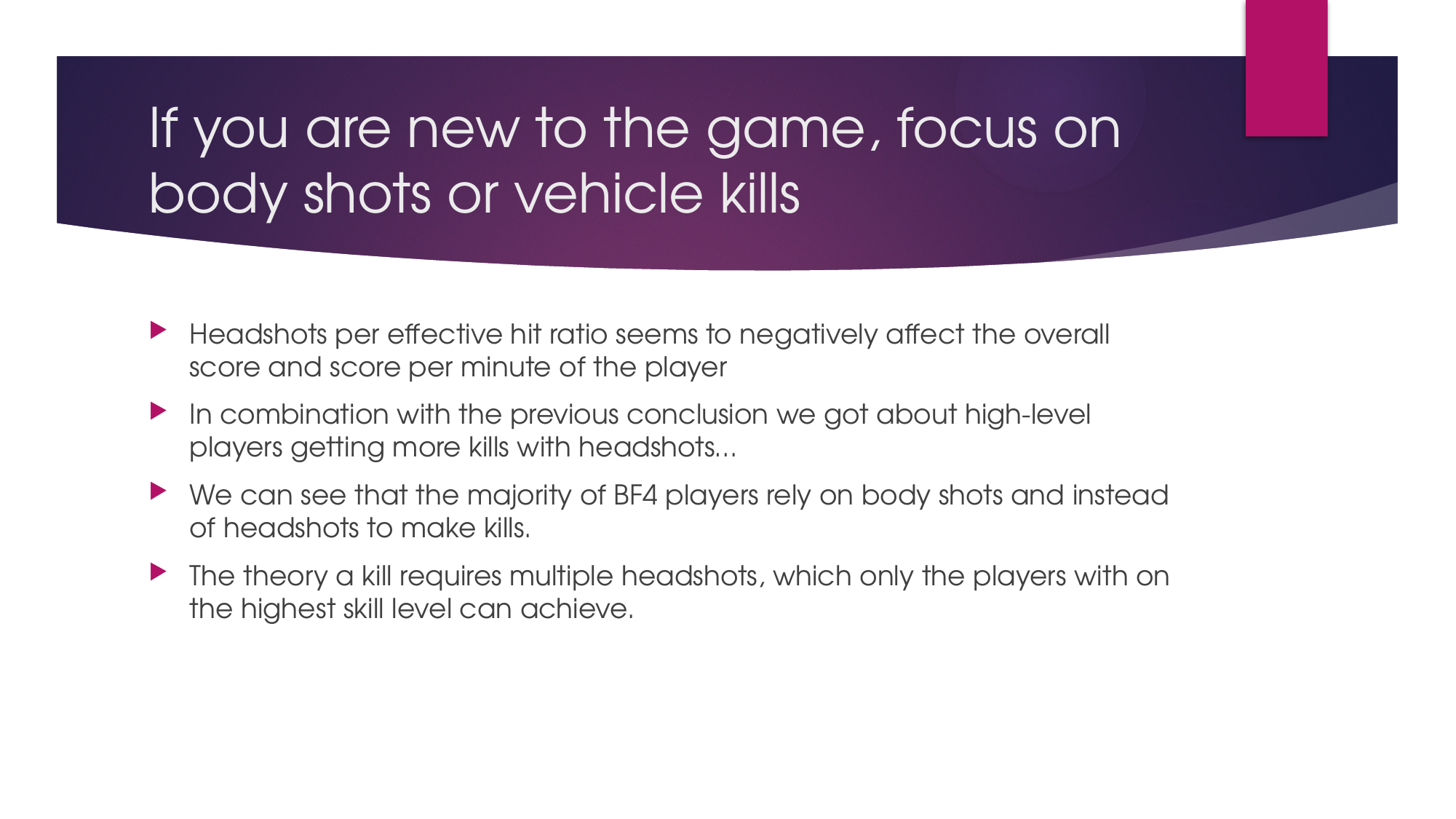

# If you are new to the game, focus on body shots or vehicle kills
Headshots per effective hit ratio seems to negatively affect the overall score and score per minute of the player
In combination with the previous conclusion we got about high-level players getting more kills with headshots…
We can see that the majority of BF4 players rely on body shots and instead of headshots to make kills.
The theory a kill requires multiple headshots, which only the players with on the highest skill level can achieve.